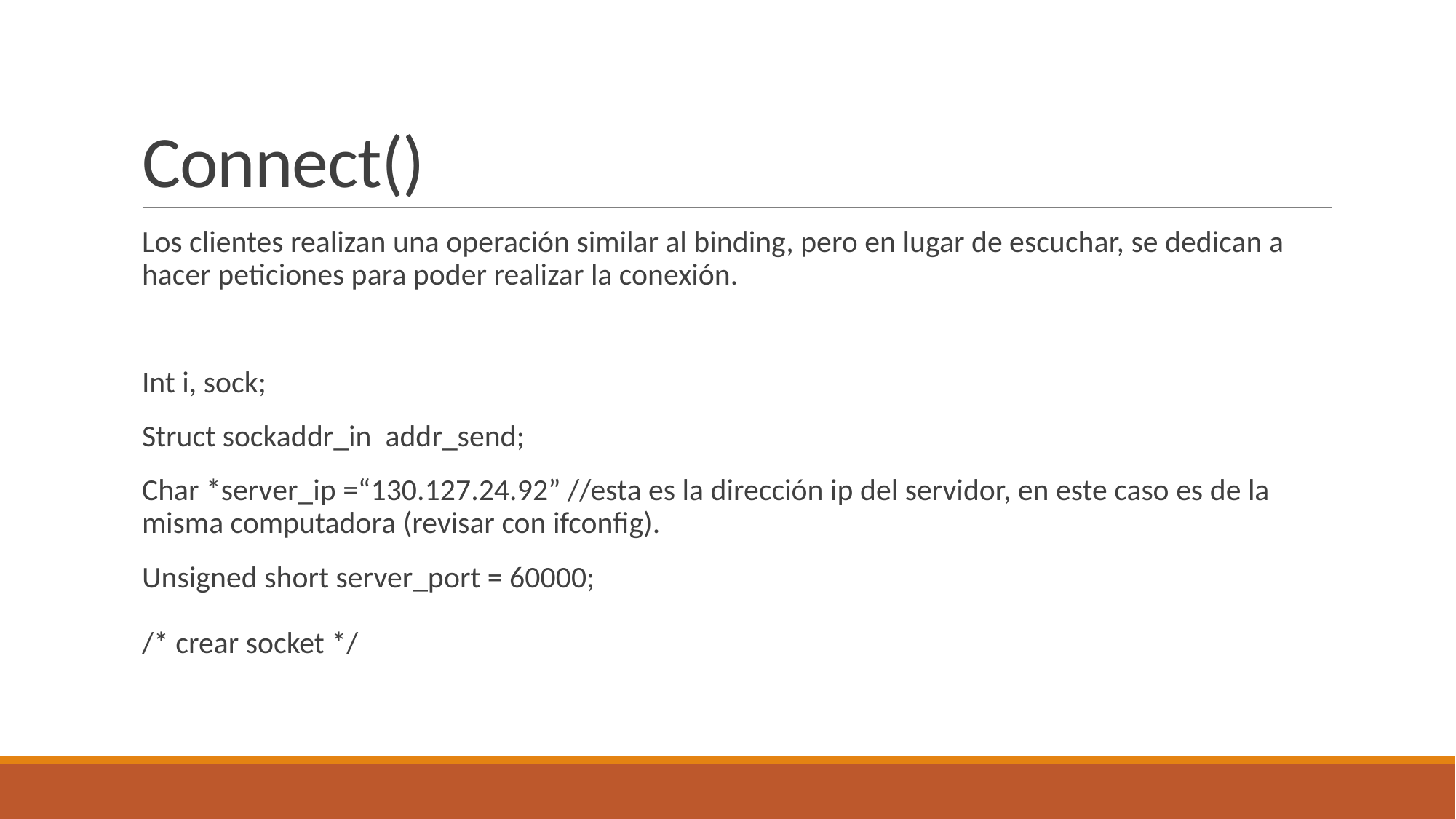

# Connect()
Los clientes realizan una operación similar al binding, pero en lugar de escuchar, se dedican a hacer peticiones para poder realizar la conexión.

Int i, sock;
Struct sockaddr_in  addr_send;
Char *server_ip =“130.127.24.92” //esta es la dirección ip del servidor, en este caso es de la misma computadora (revisar con ifconfig).
Unsigned short server_port = 60000;
/* crear socket */